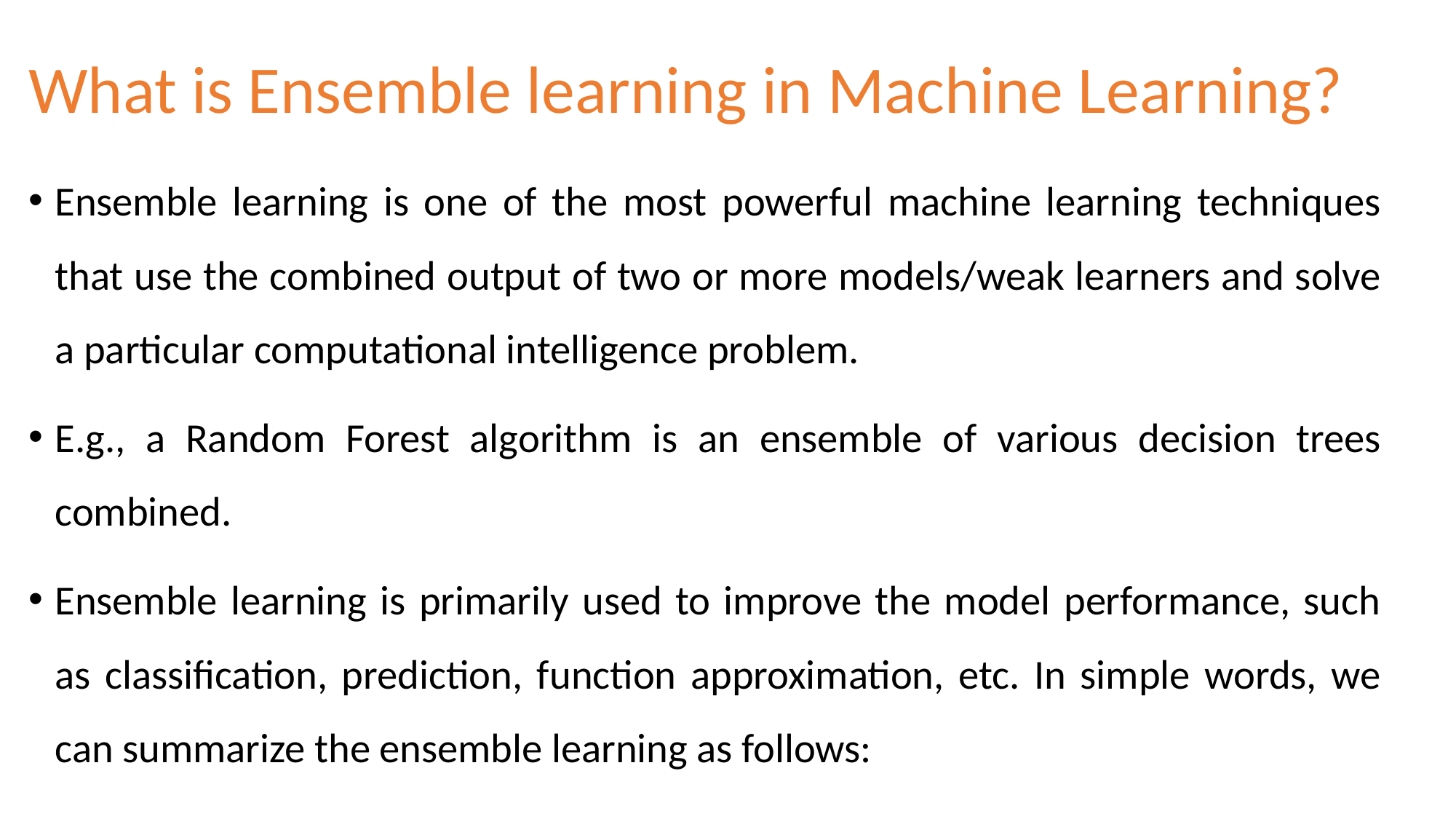

# What is Ensemble learning in Machine Learning?
Ensemble learning is one of the most powerful machine learning techniques that use the combined output of two or more models/weak learners and solve a particular computational intelligence problem.
E.g., a Random Forest algorithm is an ensemble of various decision trees combined.
Ensemble learning is primarily used to improve the model performance, such as classification, prediction, function approximation, etc. In simple words, we can summarize the ensemble learning as follows: